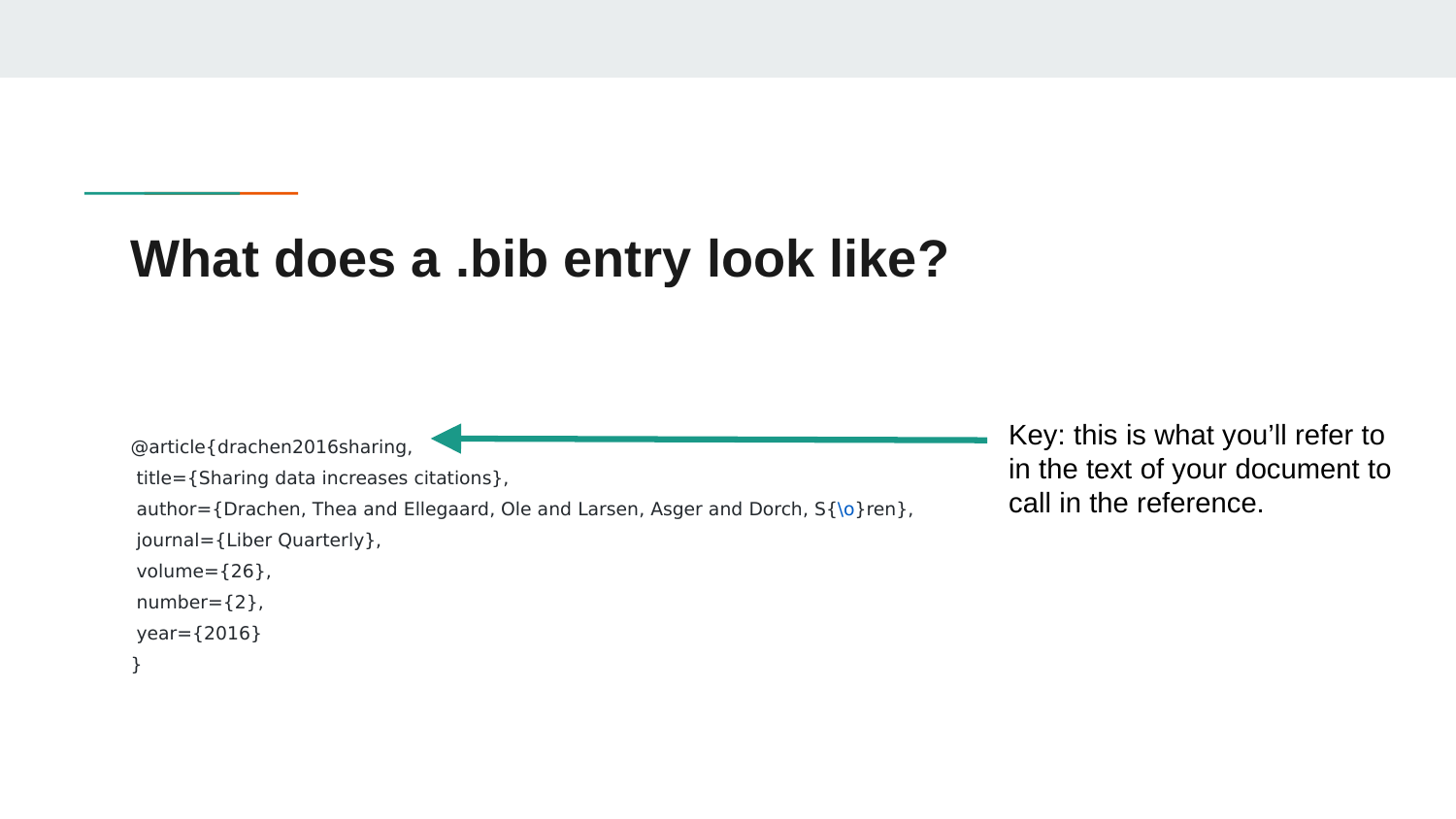

# What does a .bib entry look like?
Key: this is what you’ll refer to in the text of your document to call in the reference.

@article{drachen2016sharing,
 title={Sharing data increases citations},
 author={Drachen, Thea and Ellegaard, Ole and Larsen, Asger and Dorch, S{\o}ren},
 journal={Liber Quarterly},
 volume={26},
 number={2},
 year={2016}
}